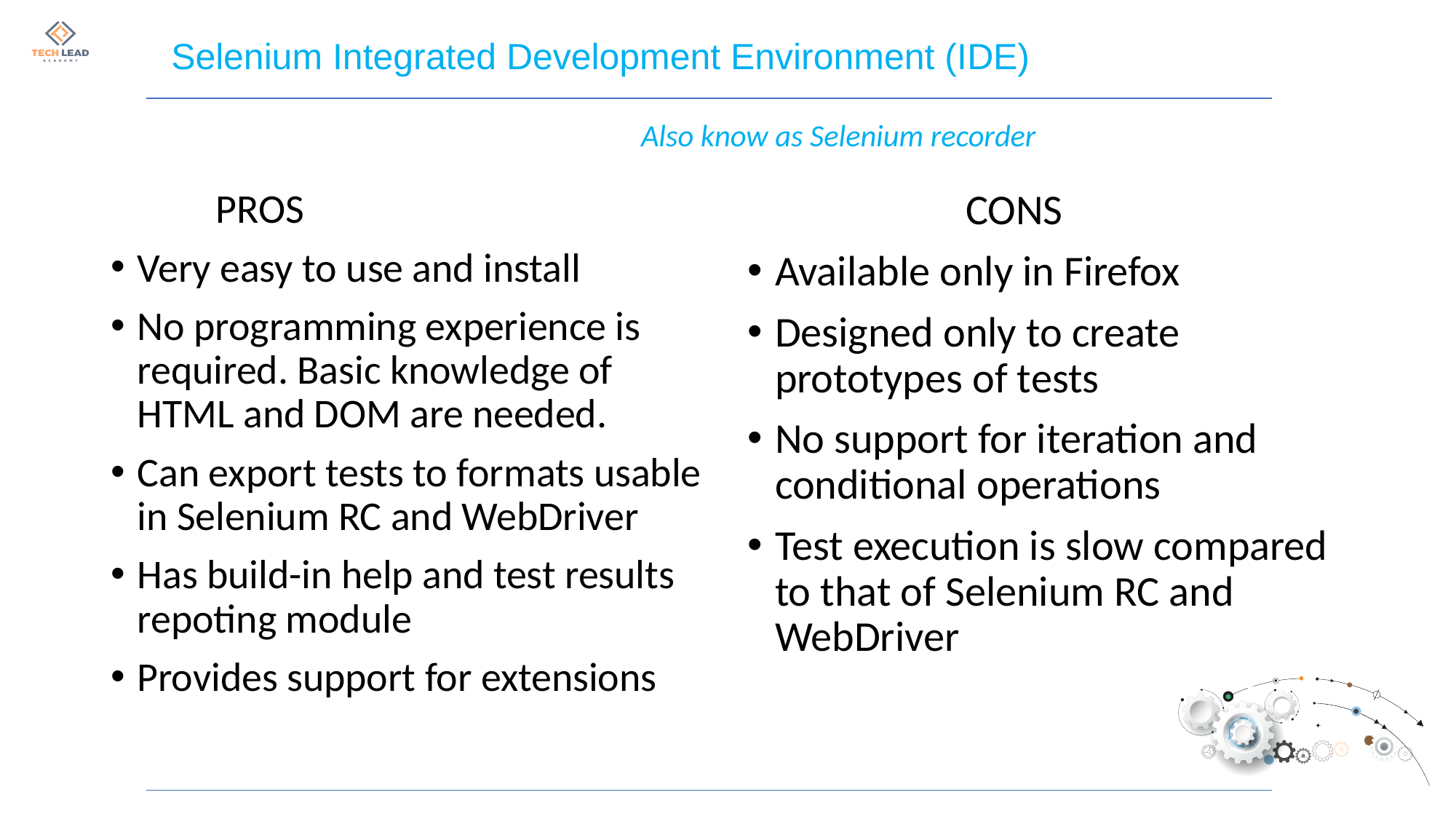

# Selenium Integrated Development Environment (IDE)
Also know as Selenium recorder
		PROS
Very easy to use and install
No programming experience is required. Basic knowledge of HTML and DOM are needed.
Can export tests to formats usable in Selenium RC and WebDriver
Has build-in help and test results repoting module
Provides support for extensions
		CONS
Available only in Firefox
Designed only to create prototypes of tests
No support for iteration and conditional operations
Test execution is slow compared to that of Selenium RC and WebDriver